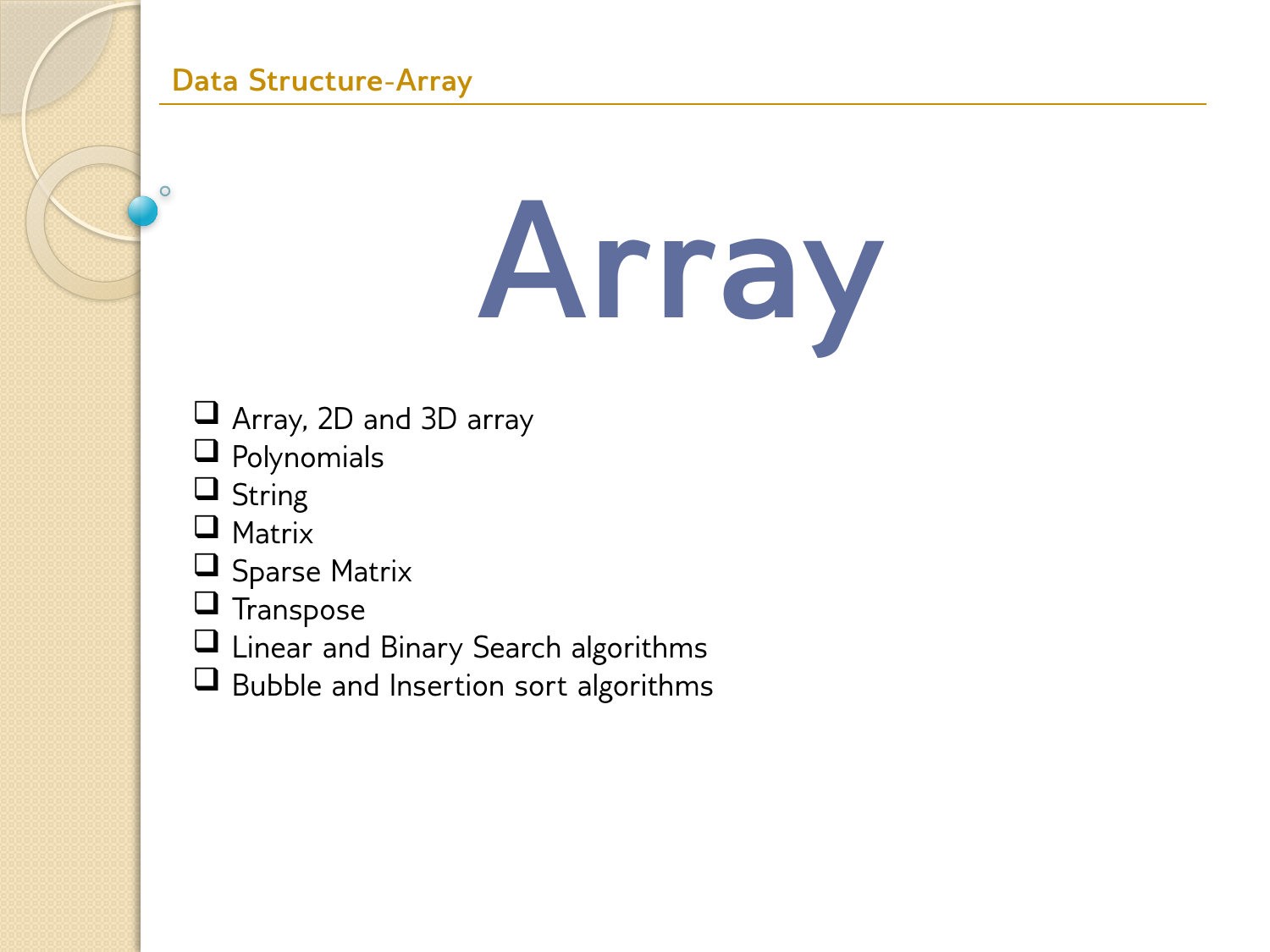

Data Structure-Array
Array
Array, 2D and 3D array
Polynomials
String
Matrix
Sparse Matrix
Transpose
Linear and Binary Search algorithms
Bubble and Insertion sort algorithms